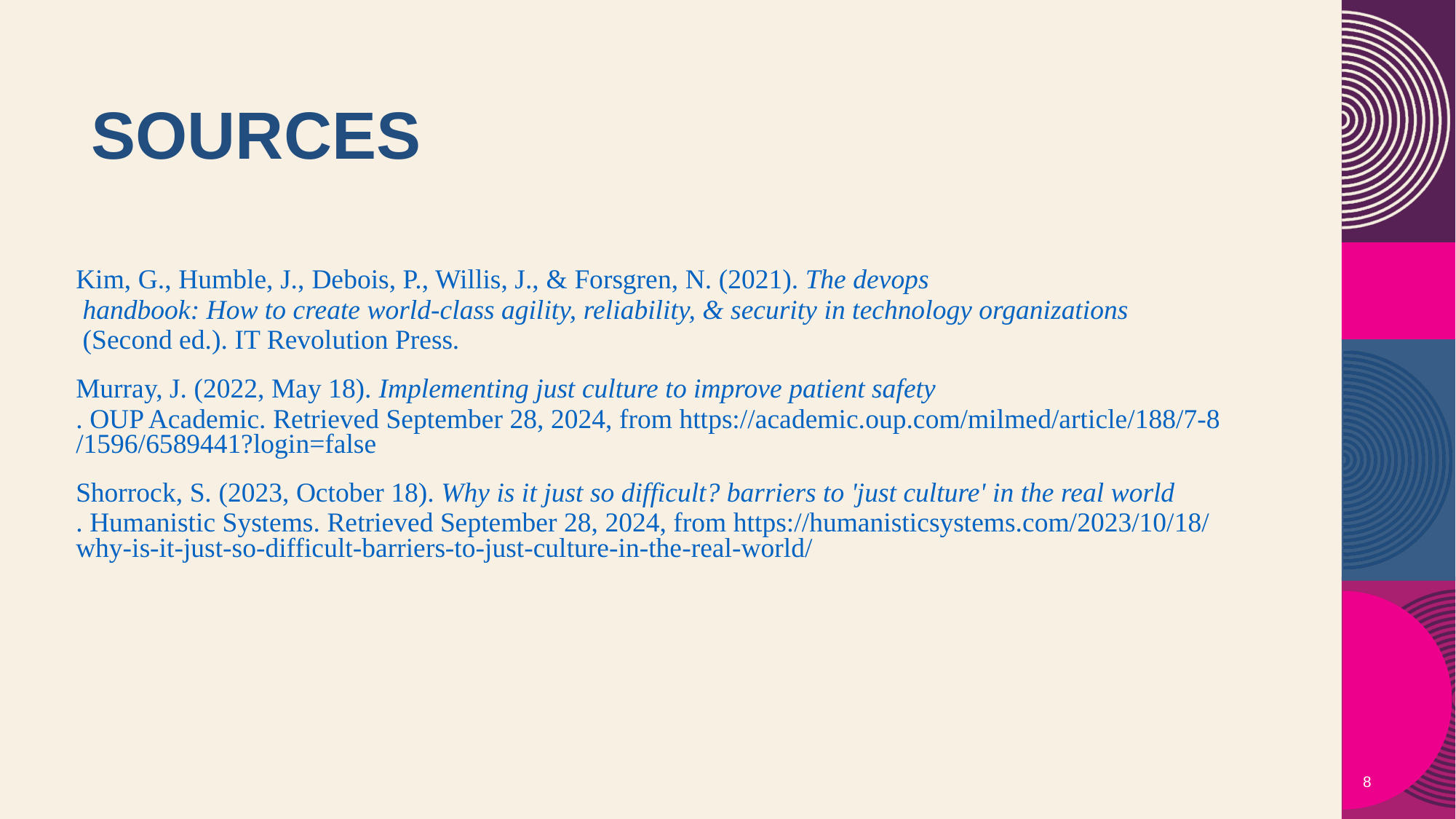

# Sources
Kim, G., Humble, J., Debois, P., Willis, J., & Forsgren, N. (2021). The devops handbook: How to create world-class agility, reliability, & security in technology organizations (Second ed.). IT Revolution Press.
Murray, J. (2022, May 18). Implementing just culture to improve patient safety. OUP Academic. Retrieved September 28, 2024, from https://academic.oup.com/milmed/article/188/7-8/1596/6589441?login=false
Shorrock, S. (2023, October 18). Why is it just so difficult? barriers to 'just culture' in the real world. Humanistic Systems. Retrieved September 28, 2024, from https://humanisticsystems.com/2023/10/18/why-is-it-just-so-difficult-barriers-to-just-culture-in-the-real-world/

8